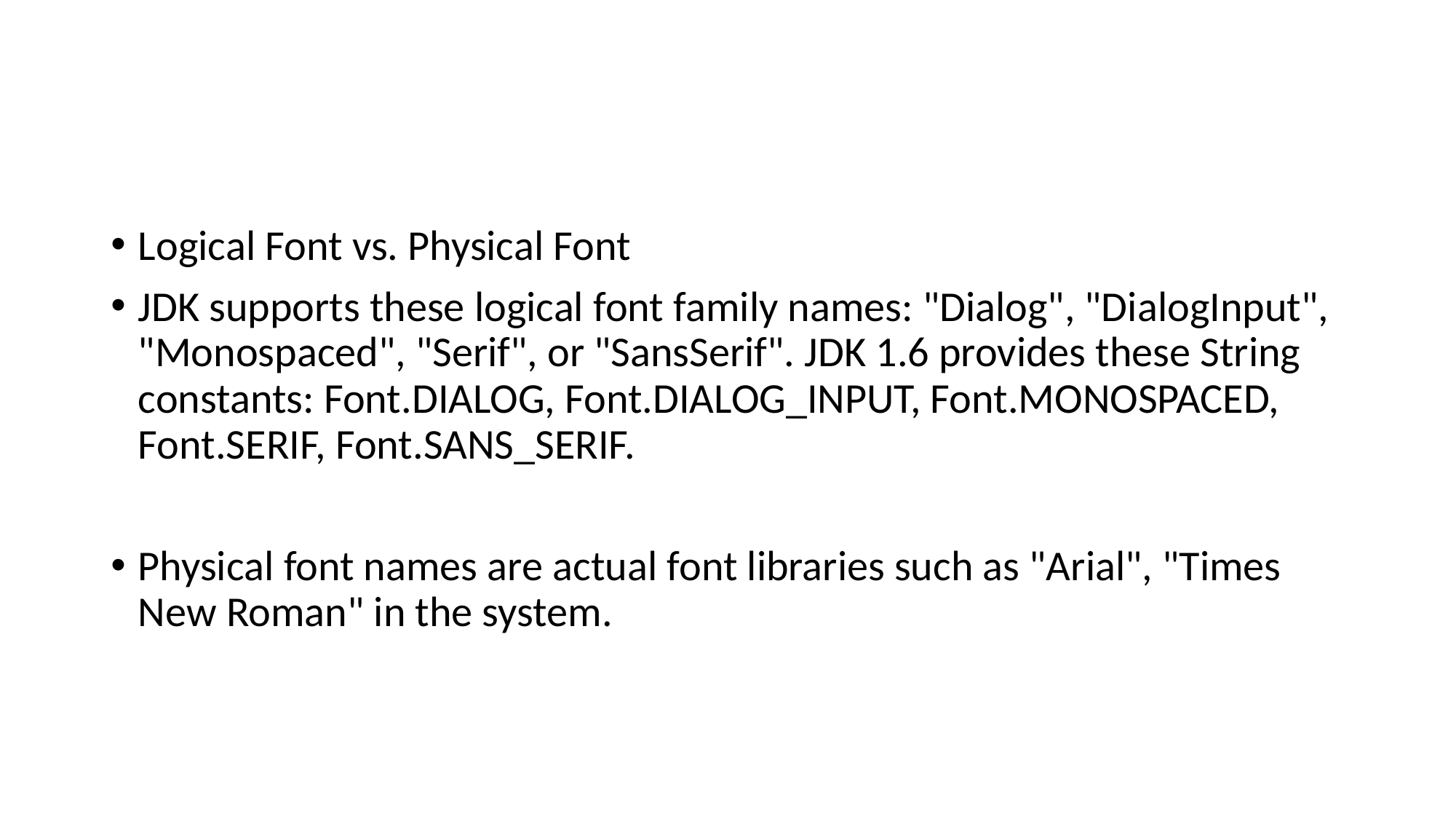

#
Logical Font vs. Physical Font
JDK supports these logical font family names: "Dialog", "DialogInput", "Monospaced", "Serif", or "SansSerif". JDK 1.6 provides these String constants: Font.DIALOG, Font.DIALOG_INPUT, Font.MONOSPACED, Font.SERIF, Font.SANS_SERIF.

Physical font names are actual font libraries such as "Arial", "Times New Roman" in the system.